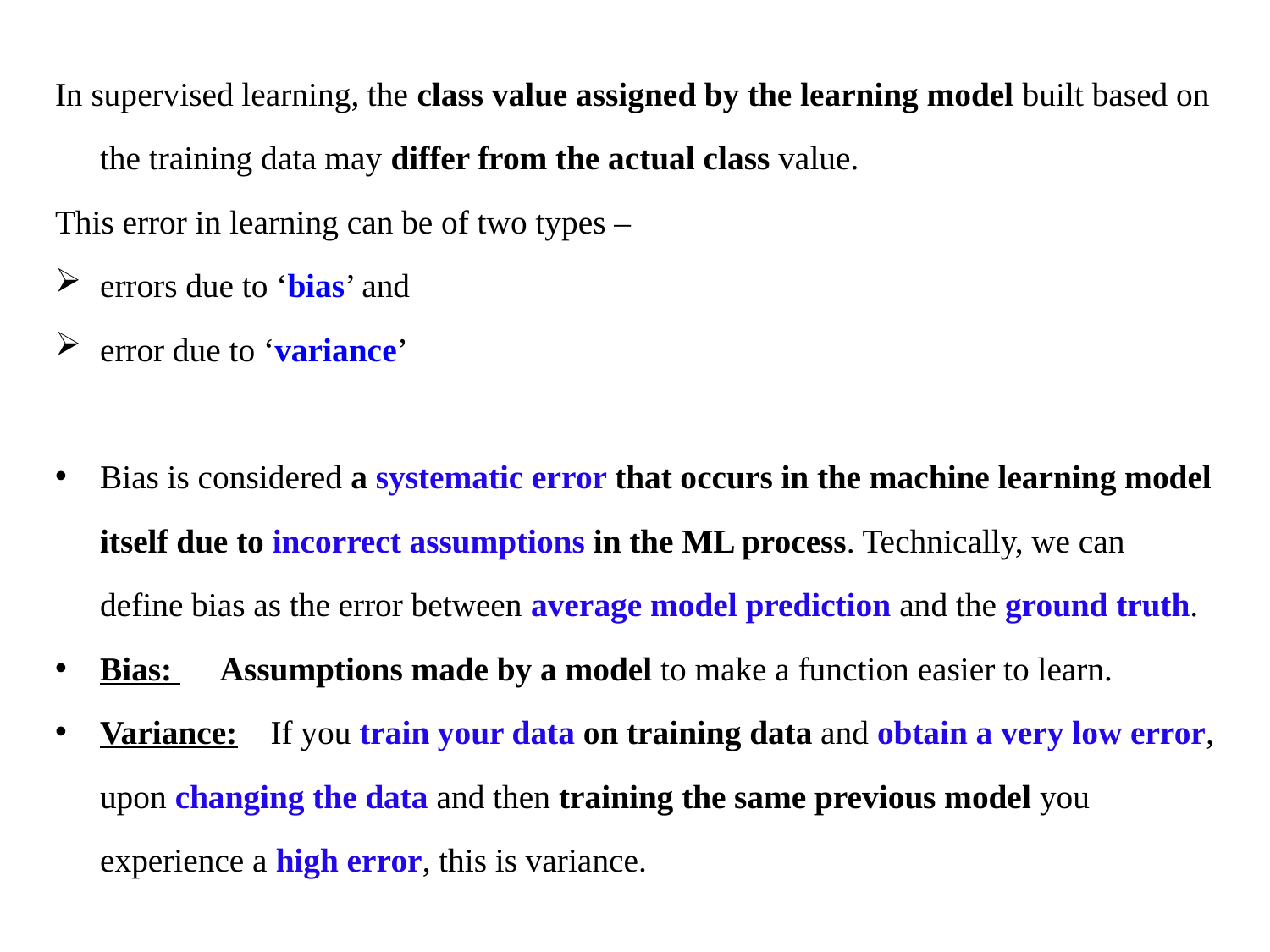

In supervised learning, the class value assigned by the learning model built based on the training data may differ from the actual class value.
This error in learning can be of two types –
errors due to ‘bias’ and
error due to ‘variance’

Bias is considered a systematic error that occurs in the machine learning model itself due to incorrect assumptions in the ML process. Technically, we can define bias as the error between average model prediction and the ground truth.
Bias:      Assumptions made by a model to make a function easier to learn.
Variance:    If you train your data on training data and obtain a very low error, upon changing the data and then training the same previous model you experience a high error, this is variance.